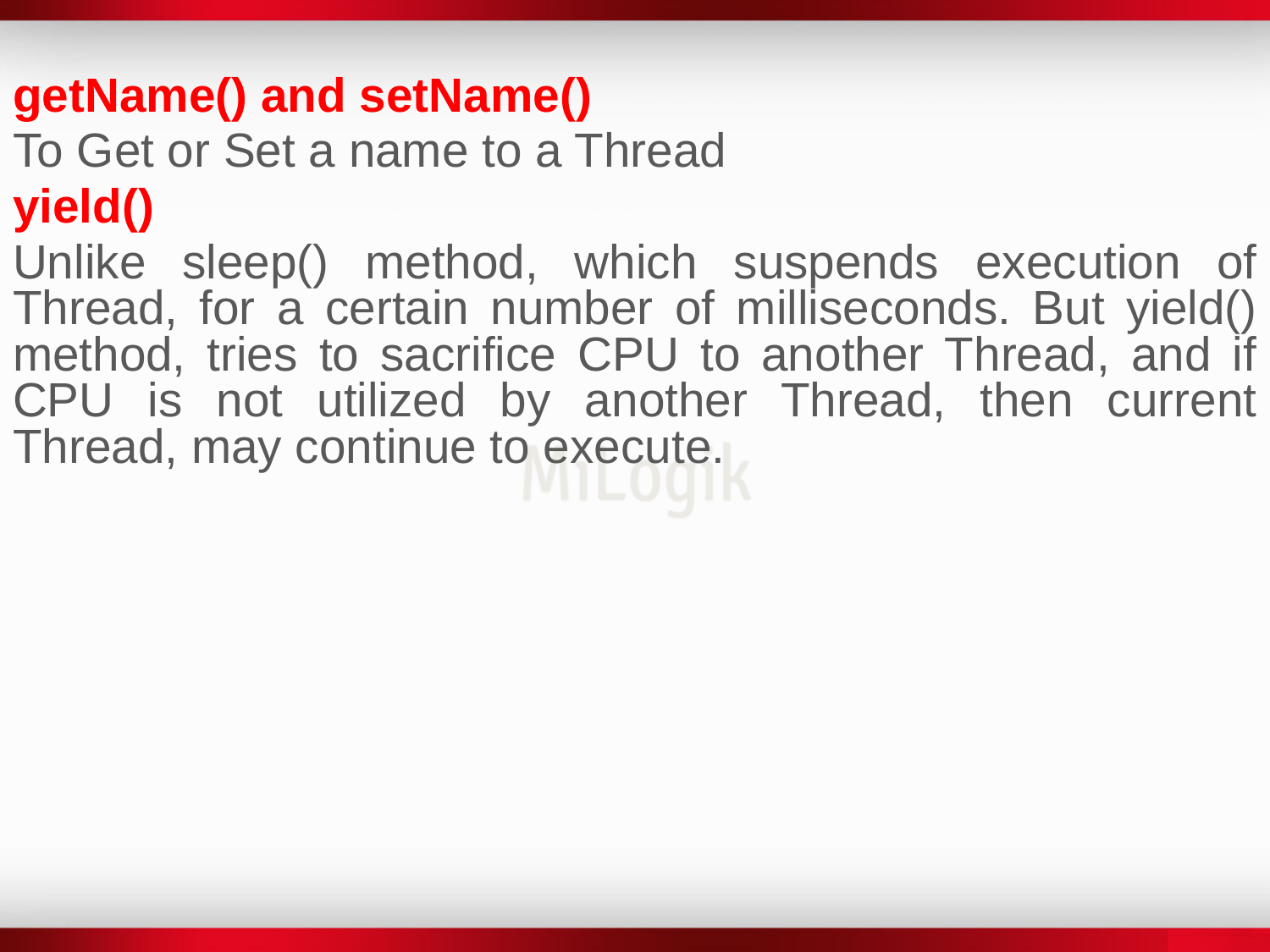

getName() and setName()
To Get or Set a name to a Thread
yield()
Unlike sleep() method, which suspends execution of Thread, for a certain number of milliseconds. But yield() method, tries to sacrifice CPU to another Thread, and if CPU is not utilized by another Thread, then current Thread, may continue to execute.